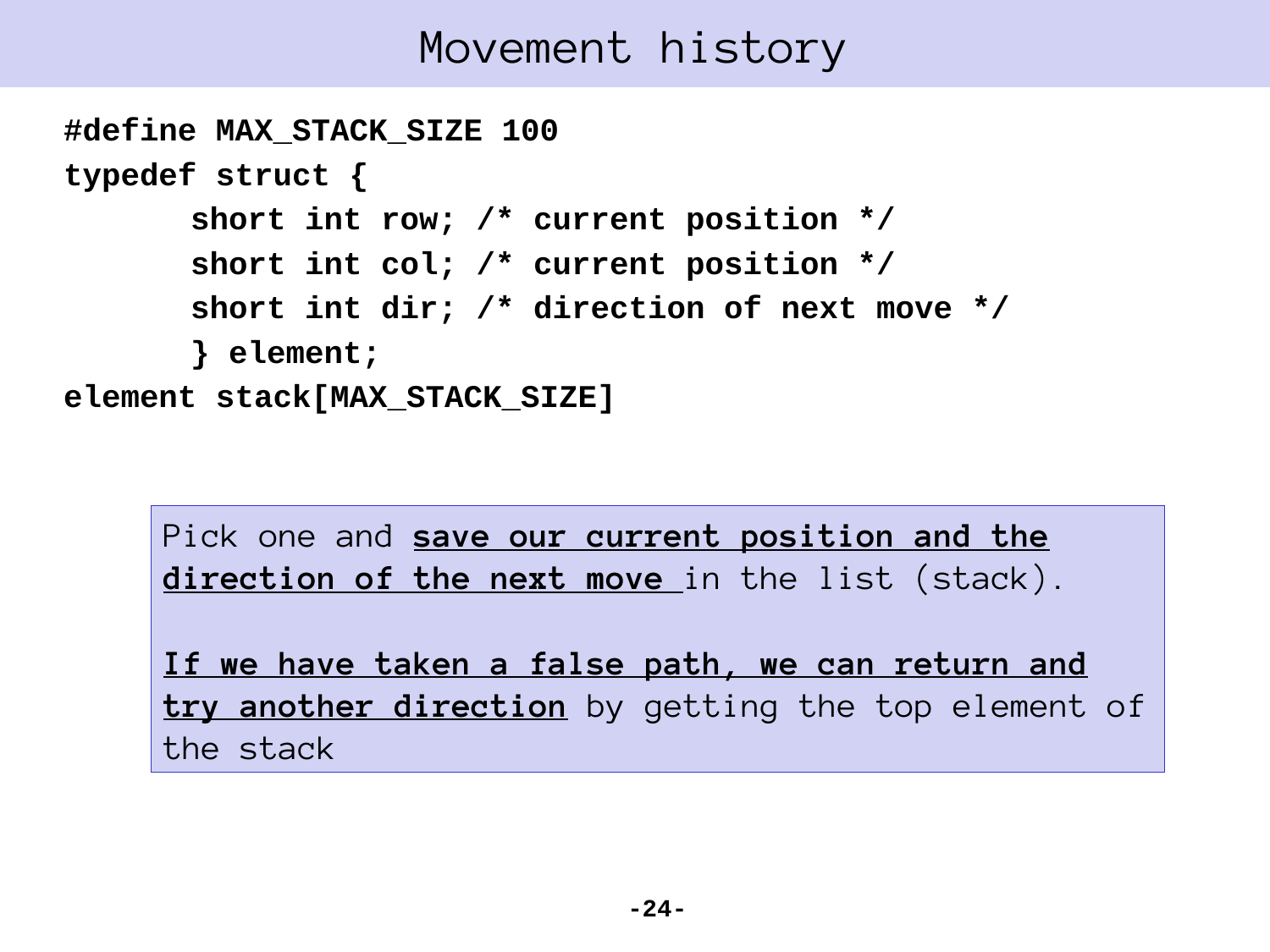

# Movement history
#define MAX_STACK_SIZE 100
typedef struct {
	short int row; /* current position */
	short int col; /* current position */
	short int dir; /* direction of next move */
	} element;
element stack[MAX_STACK_SIZE]
Pick one and save our current position and the direction of the next move in the list (stack).

If we have taken a false path, we can return and try another direction by getting the top element of the stack
-24-